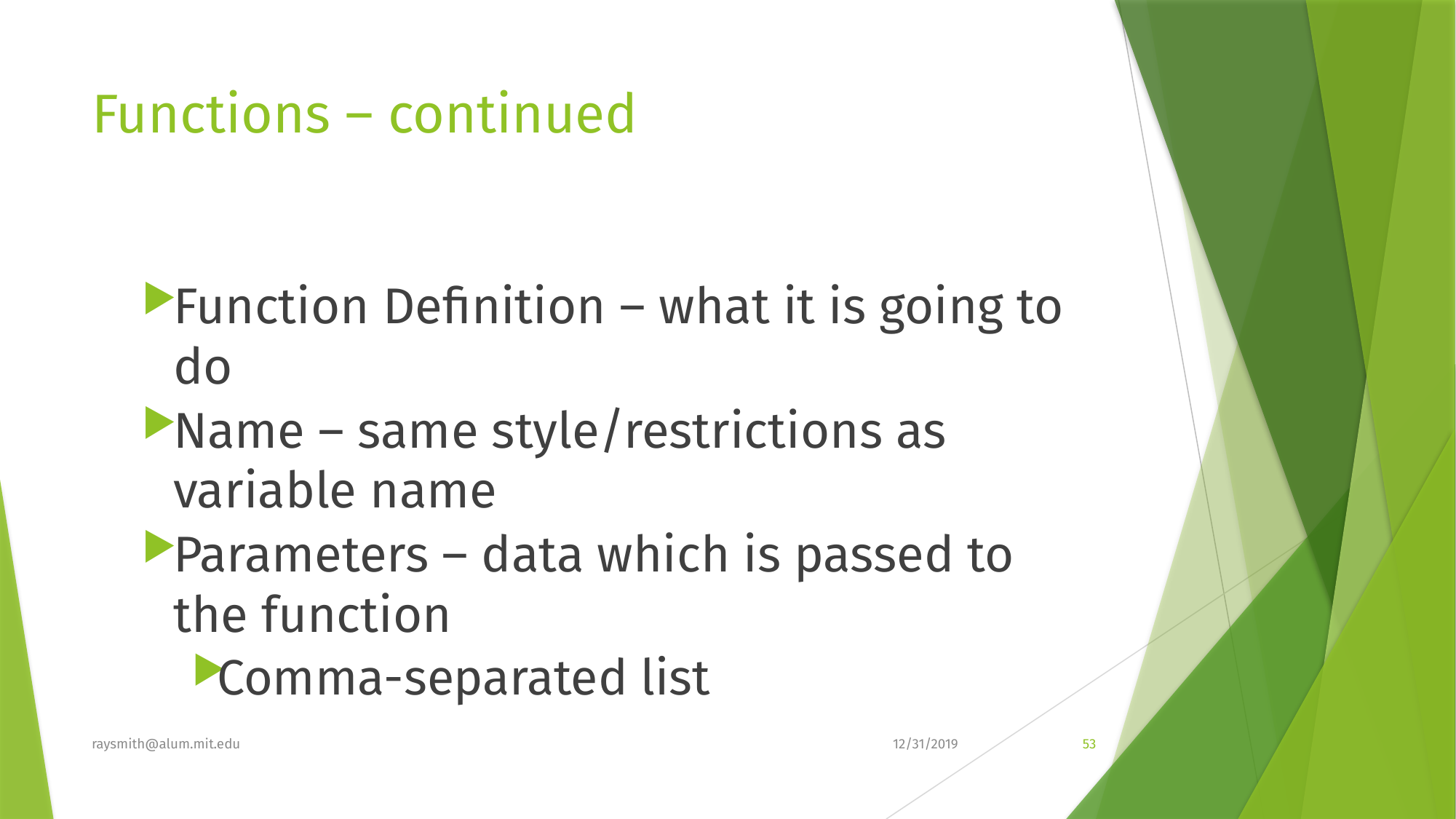

# Functions – continued

Function Definition – what it is going to do
Name – same style/restrictions as variable name
Parameters – data which is passed to the function
Comma-separated list

raysmith@alum.mit.edu
12/31/2019
53